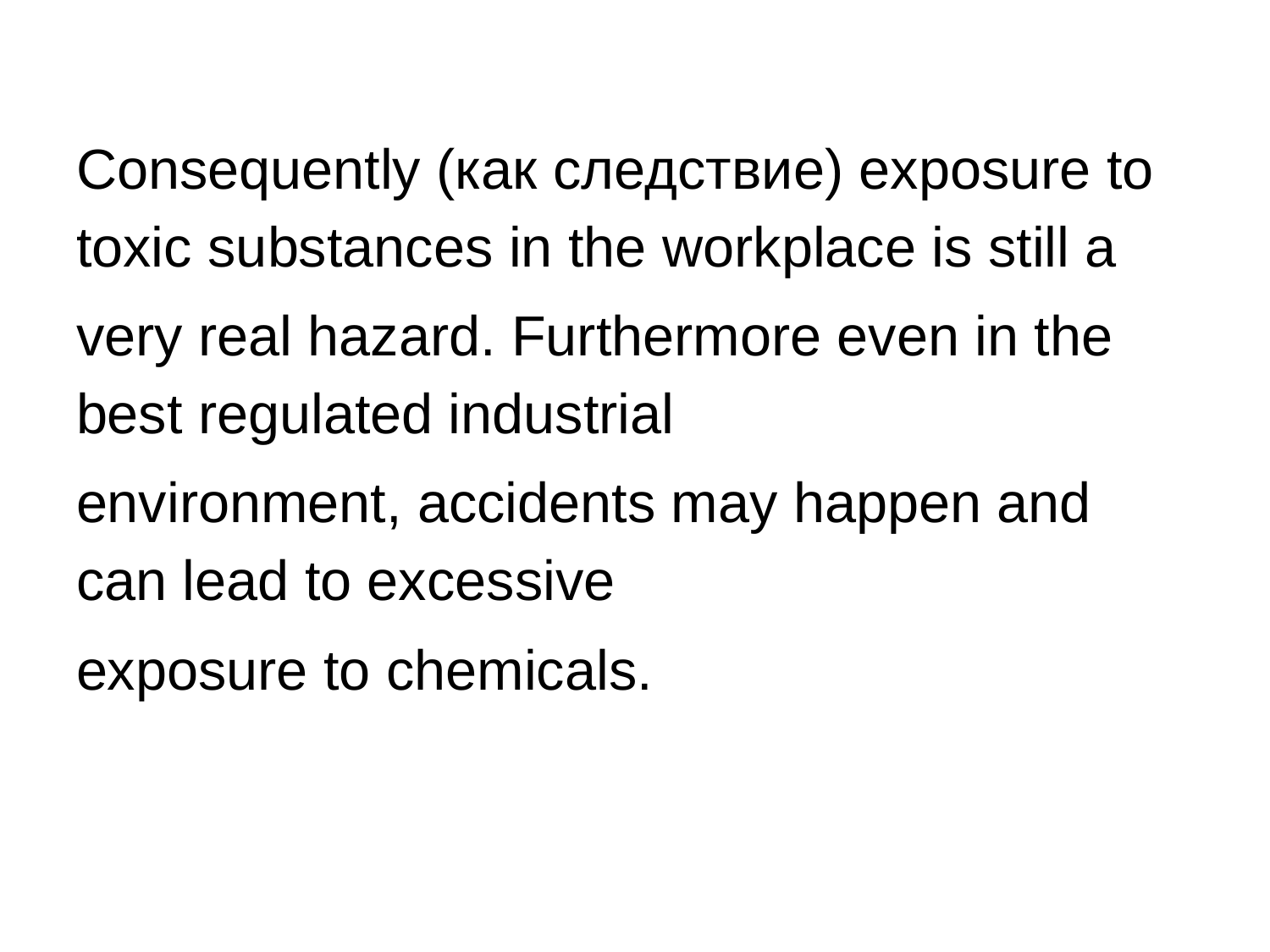

Consequently (как следствие) exposure to toxic substances in the workplace is still a
very real hazard. Furthermore even in the best regulated industrial
environment, accidents may happen and can lead to excessive
exposure to chemicals.